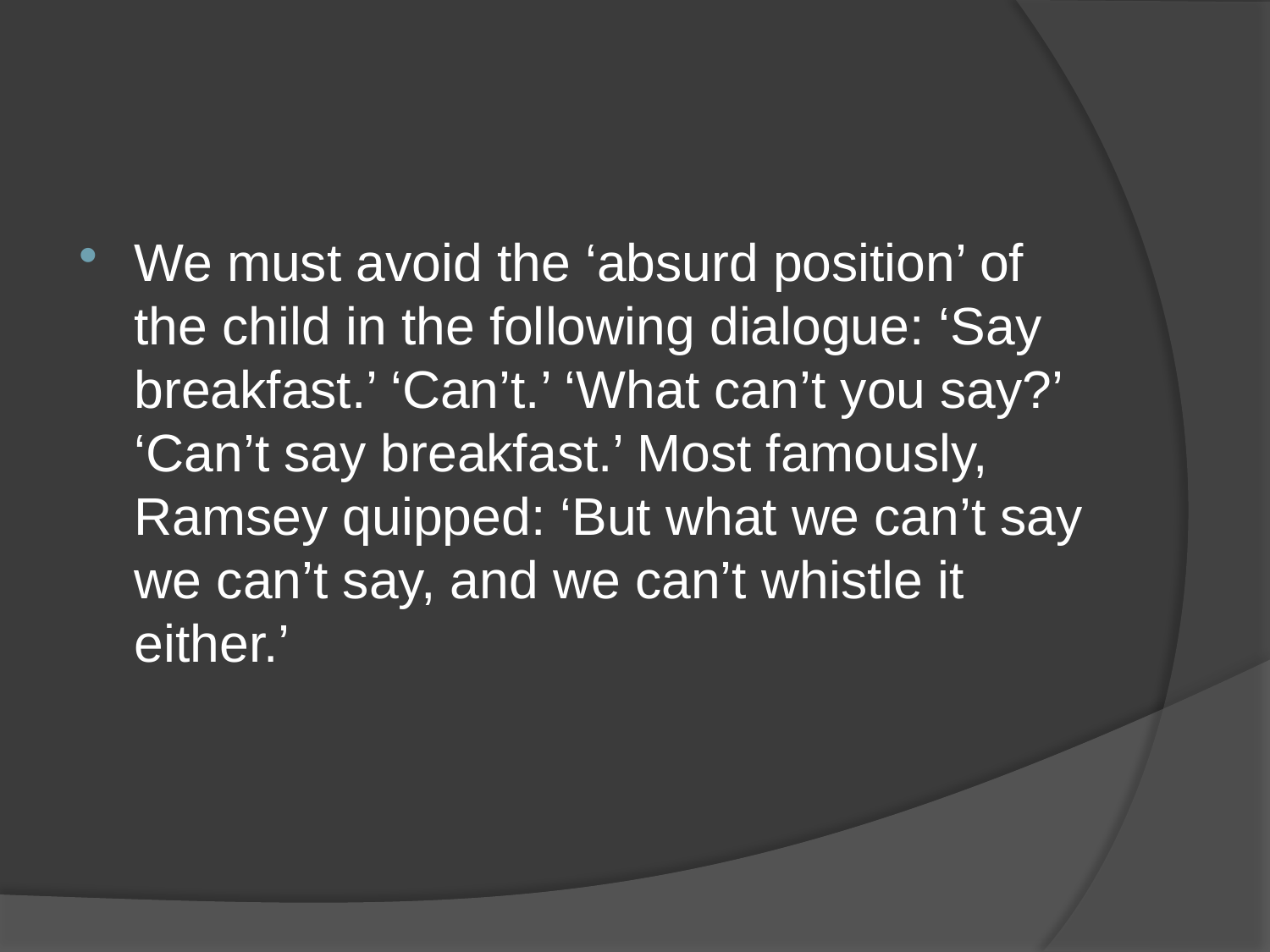

#
We must avoid the ‘absurd position’ of the child in the following dialogue: ‘Say breakfast.’ ‘Can’t.’ ‘What can’t you say?’ ‘Can’t say breakfast.’ Most famously, Ramsey quipped: ‘But what we can’t say we can’t say, and we can’t whistle it either.’